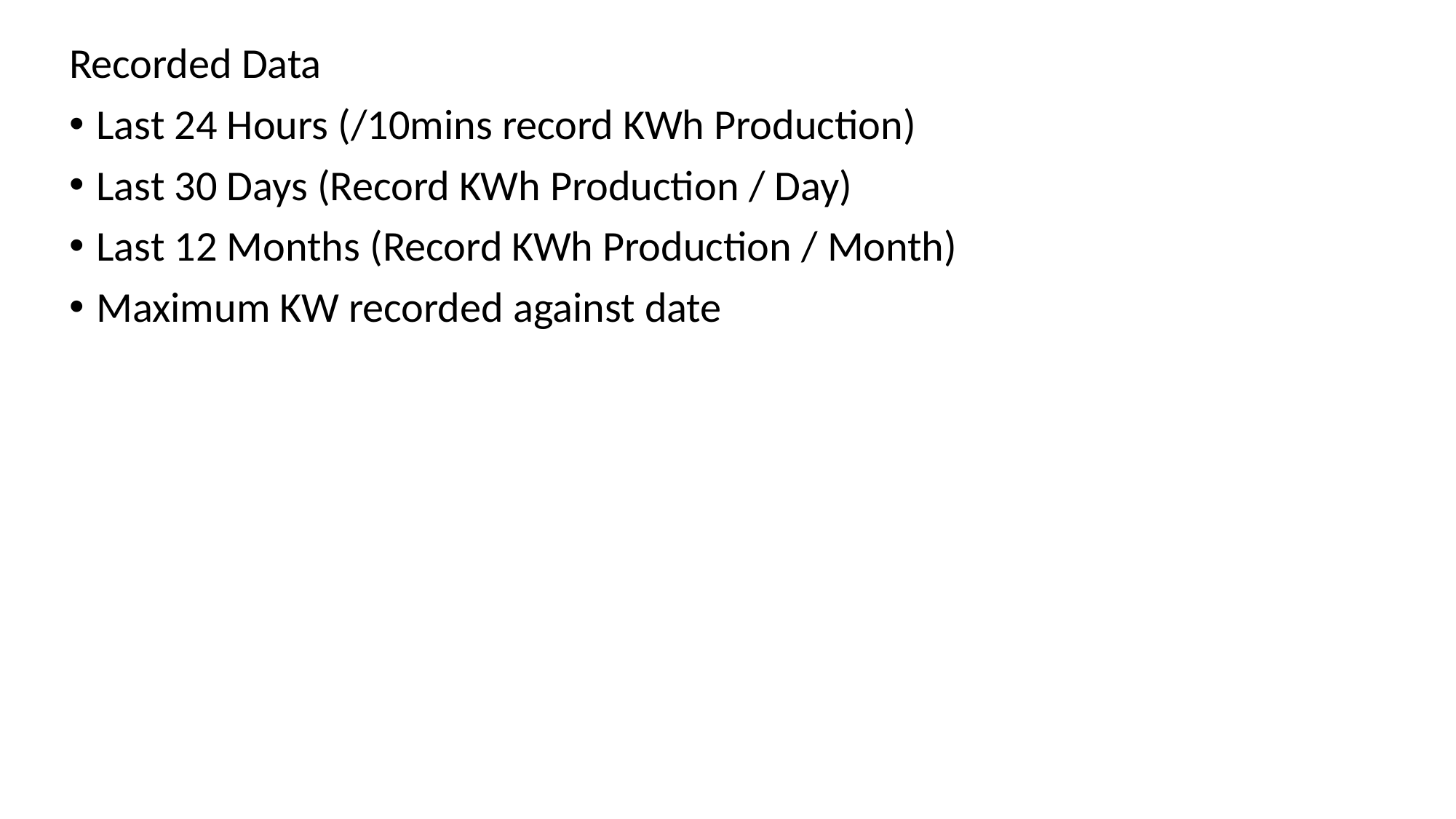

Recorded Data
Last 24 Hours (/10mins record KWh Production)
Last 30 Days (Record KWh Production / Day)
Last 12 Months (Record KWh Production / Month)
Maximum KW recorded against date